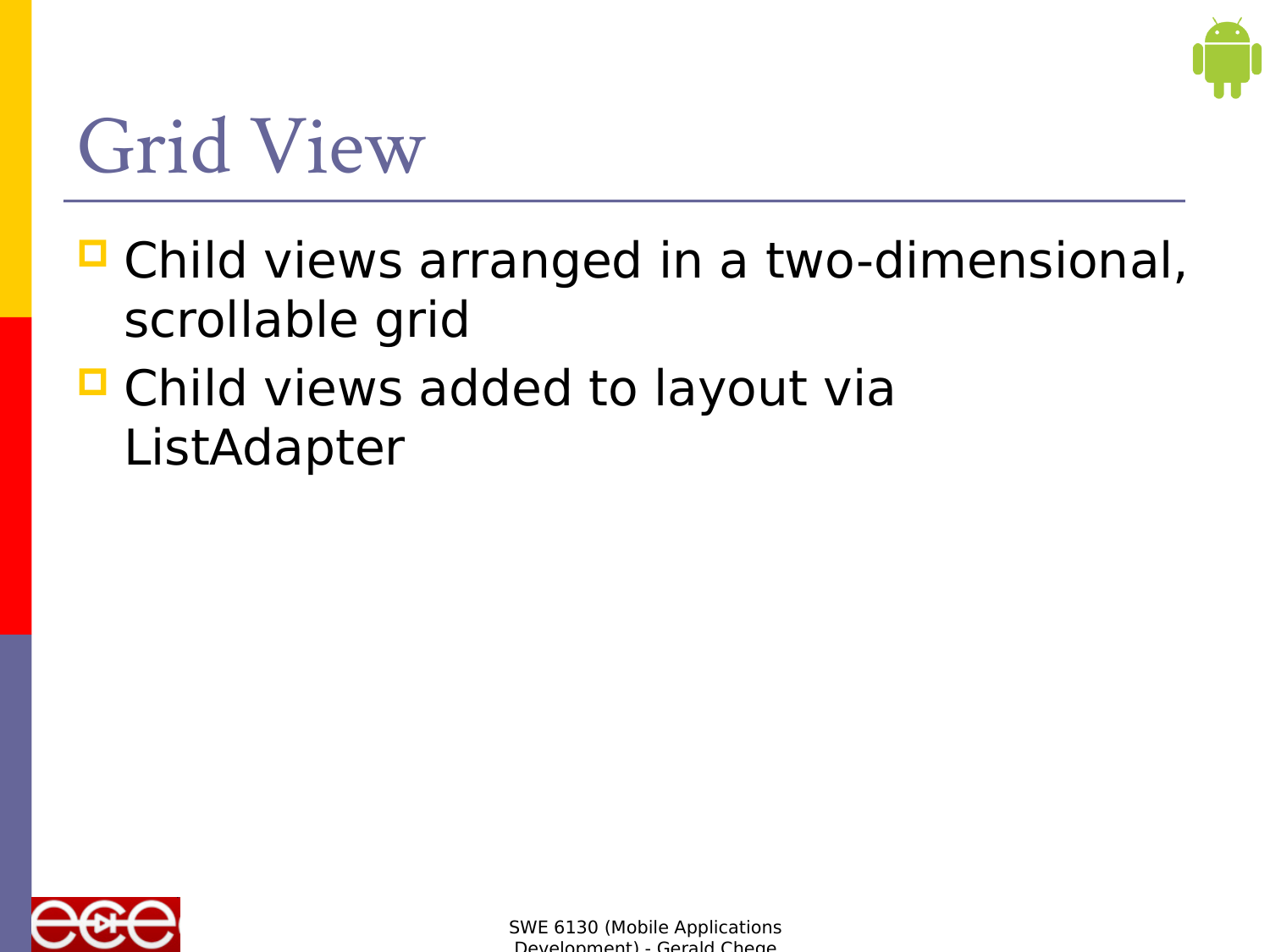

# Grid View
Child views arranged in a two-dimensional, scrollable grid
Child views added to layout via ListAdapter
SWE 6130 (Mobile Applications Development) - Gerald Chege